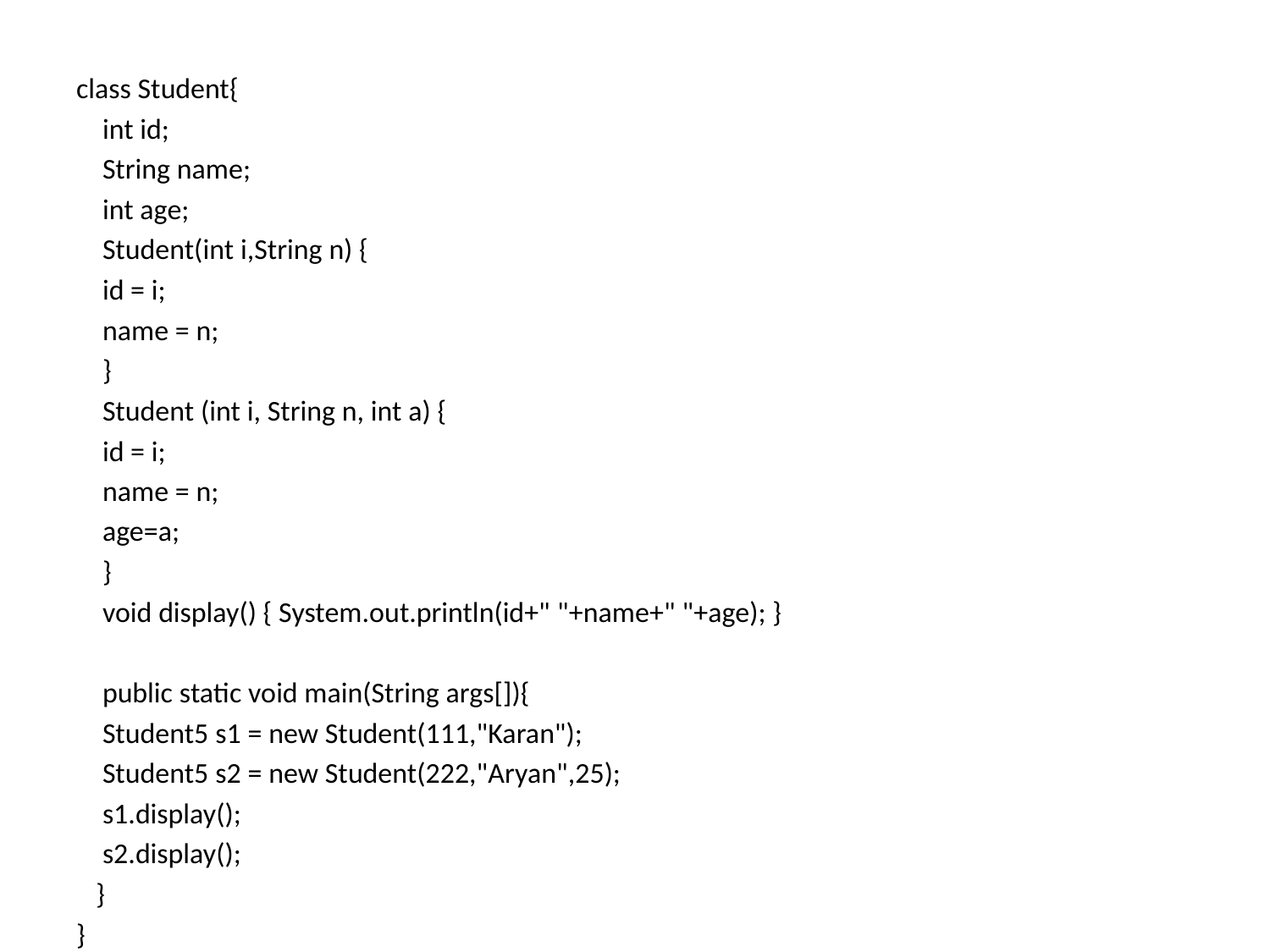

class Student{
    int id;
    String name;
    int age;
    Student(int i,String n) {
    id = i;
    name = n;
    }
    Student (int i, String n, int a) {
    id = i;
    name = n;
    age=a;
    }
    void display() { System.out.println(id+" "+name+" "+age); }

    public static void main(String args[]){
    Student5 s1 = new Student(111,"Karan");
    Student5 s2 = new Student(222,"Aryan",25);
    s1.display();
    s2.display();
   }
}